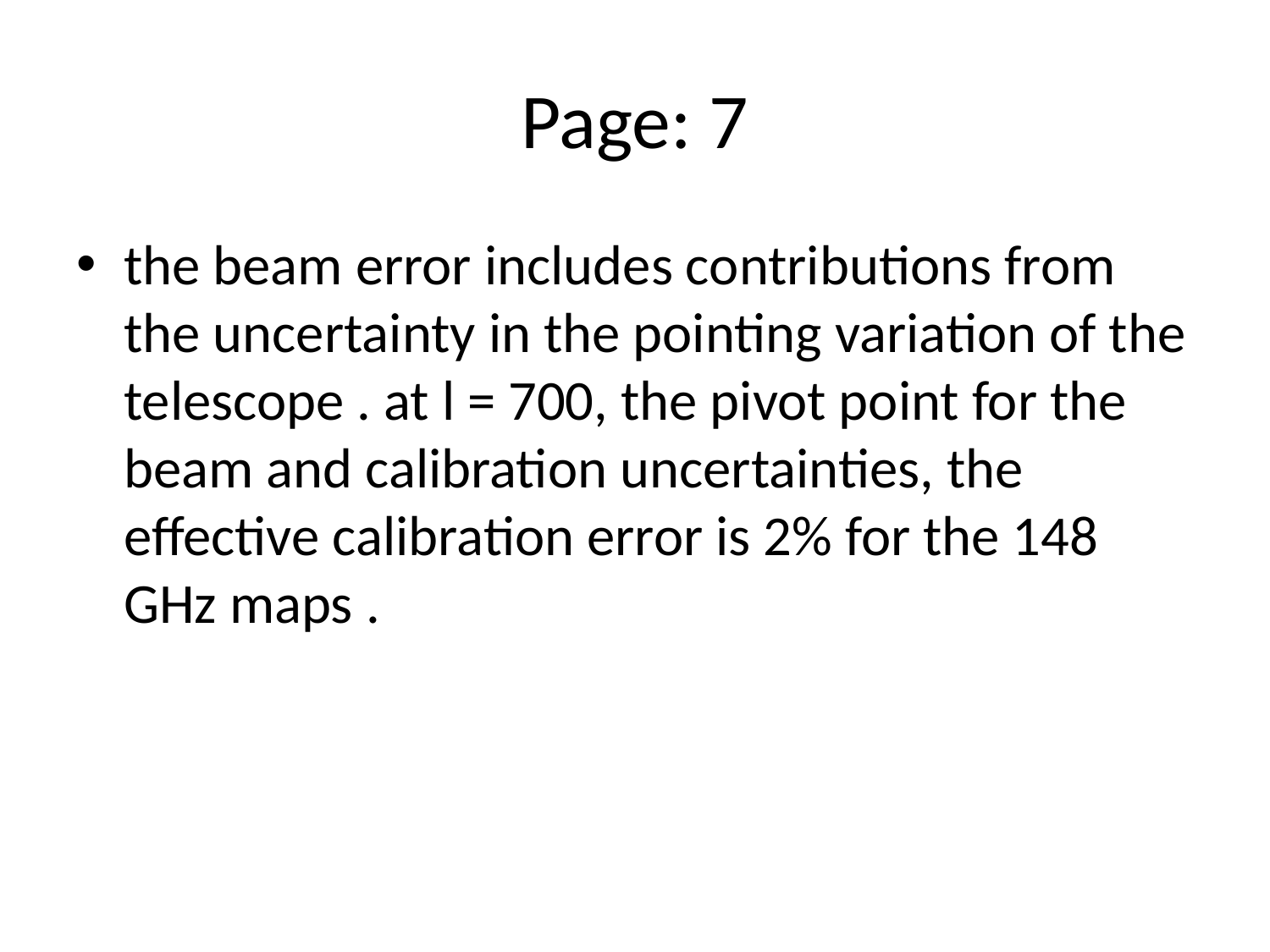

# Page: 7
the beam error includes contributions from the uncertainty in the pointing variation of the telescope . at l = 700, the pivot point for the beam and calibration uncertainties, the effective calibration error is 2% for the 148 GHz maps .